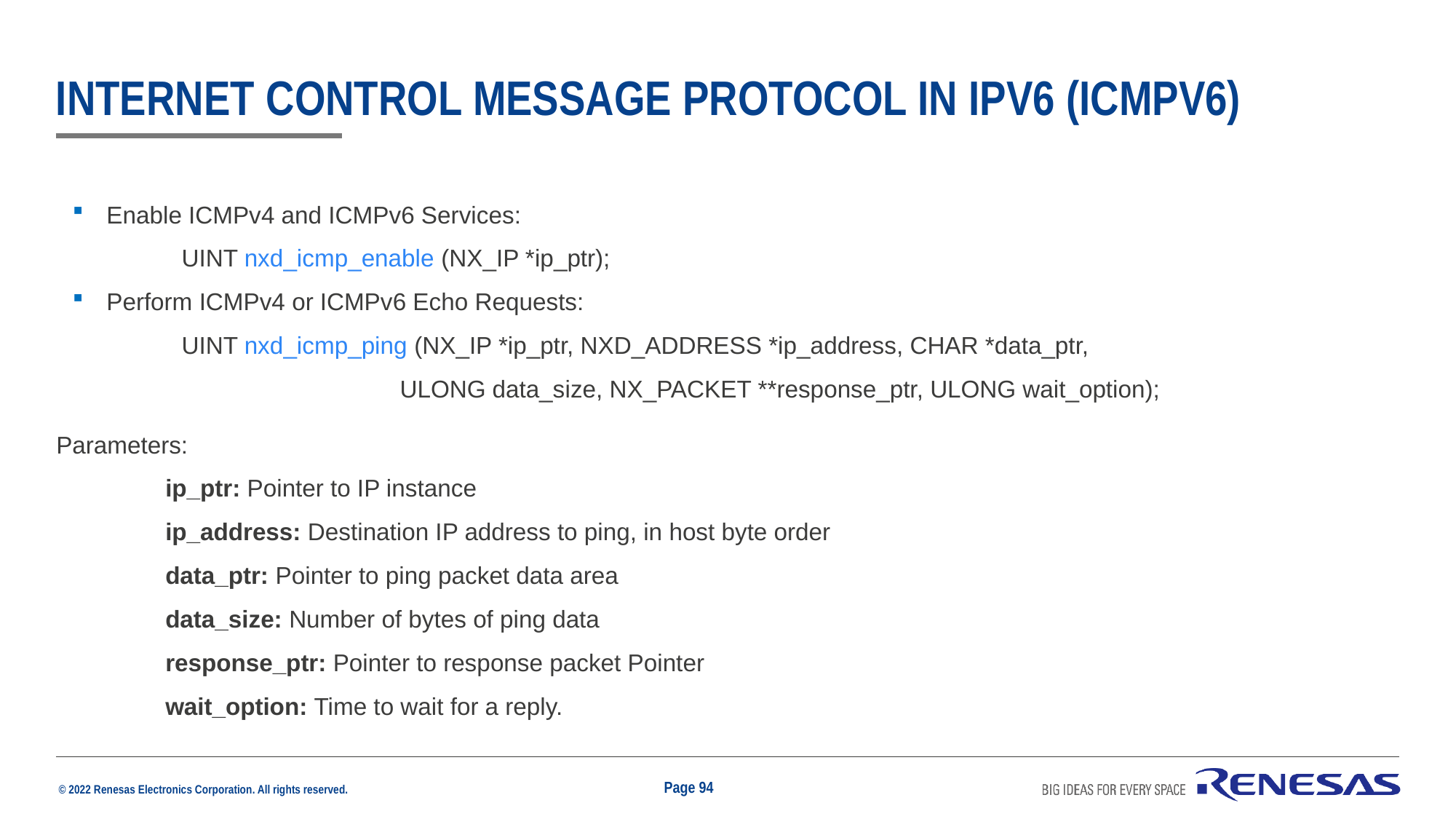

# Internet Control Message Protocol in IPv6 (ICMPv6)
Enable ICMPv4 and ICMPv6 Services:
	UINT nxd_icmp_enable (NX_IP *ip_ptr);
Perform ICMPv4 or ICMPv6 Echo Requests:
	UINT nxd_icmp_ping (NX_IP *ip_ptr, NXD_ADDRESS *ip_address, CHAR *data_ptr,
			ULONG data_size, NX_PACKET **response_ptr, ULONG wait_option);
Parameters:
	ip_ptr: Pointer to IP instance
	ip_address: Destination IP address to ping, in host byte order
data_ptr: Pointer to ping packet data area
data_size: Number of bytes of ping data
response_ptr: Pointer to response packet Pointer
wait_option: Time to wait for a reply.